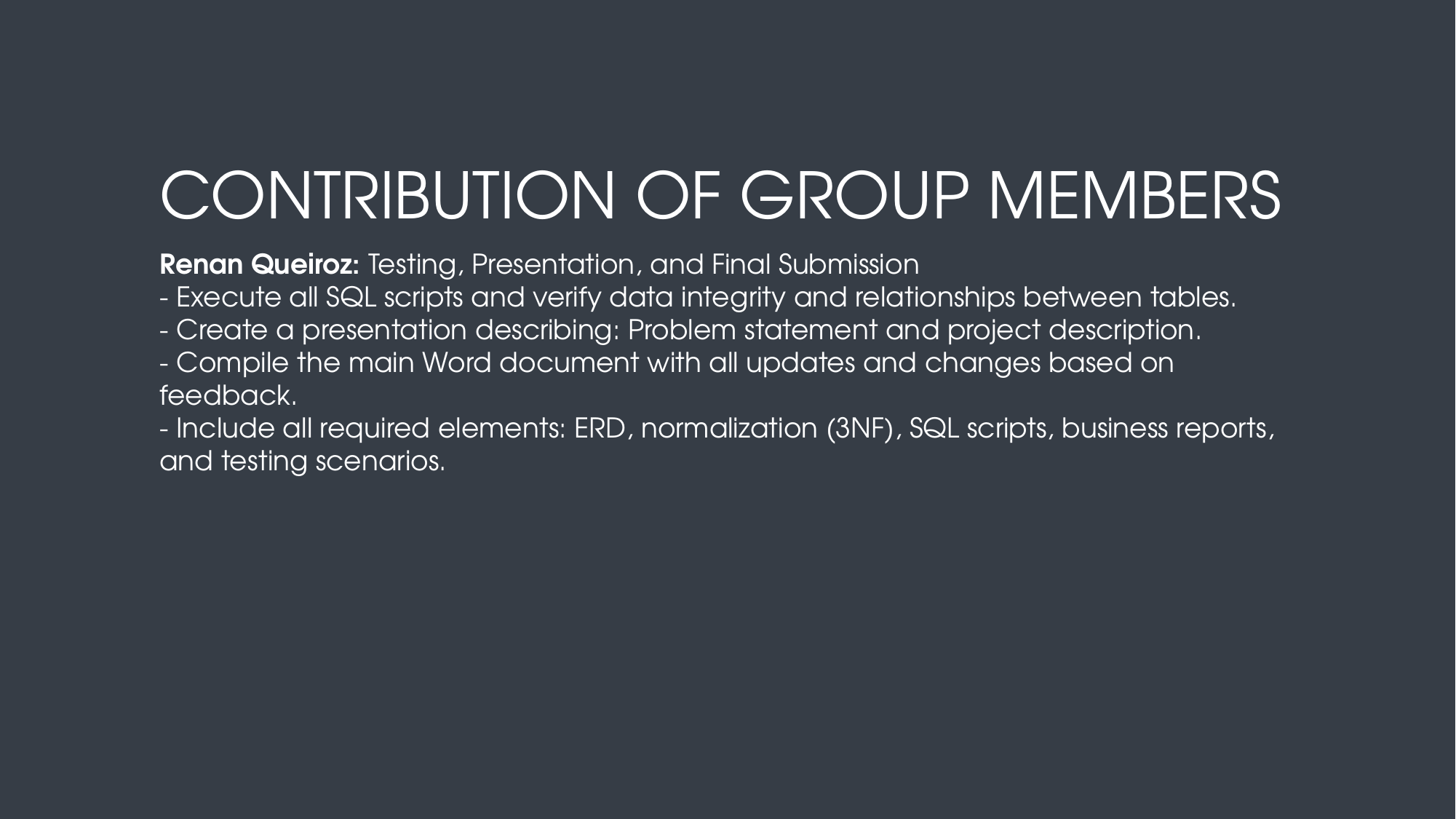

# Contribution of Group Members
Renan Queiroz: Testing, Presentation, and Final Submission
- Execute all SQL scripts and verify data integrity and relationships between tables.
- Create a presentation describing: Problem statement and project description.
- Compile the main Word document with all updates and changes based on feedback.
- Include all required elements: ERD, normalization (3NF), SQL scripts, business reports, and testing scenarios.